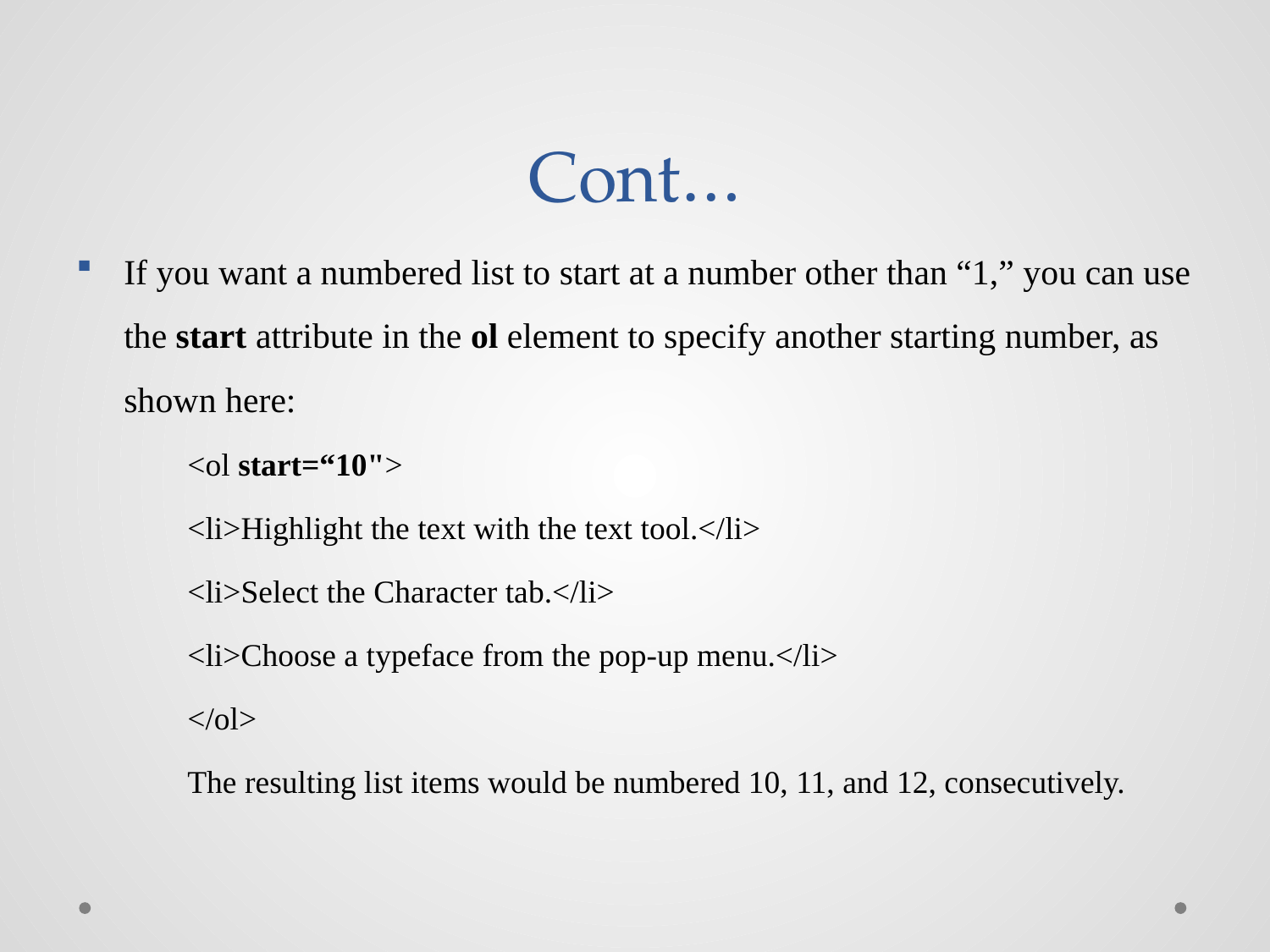

# Cont…
If you want a numbered list to start at a number other than “1,” you can use the start attribute in the ol element to specify another starting number, as shown here:
<ol start=“10">
<li>Highlight the text with the text tool.</li>
<li>Select the Character tab.</li>
<li>Choose a typeface from the pop-up menu.</li>
</ol>
The resulting list items would be numbered 10, 11, and 12, consecutively.